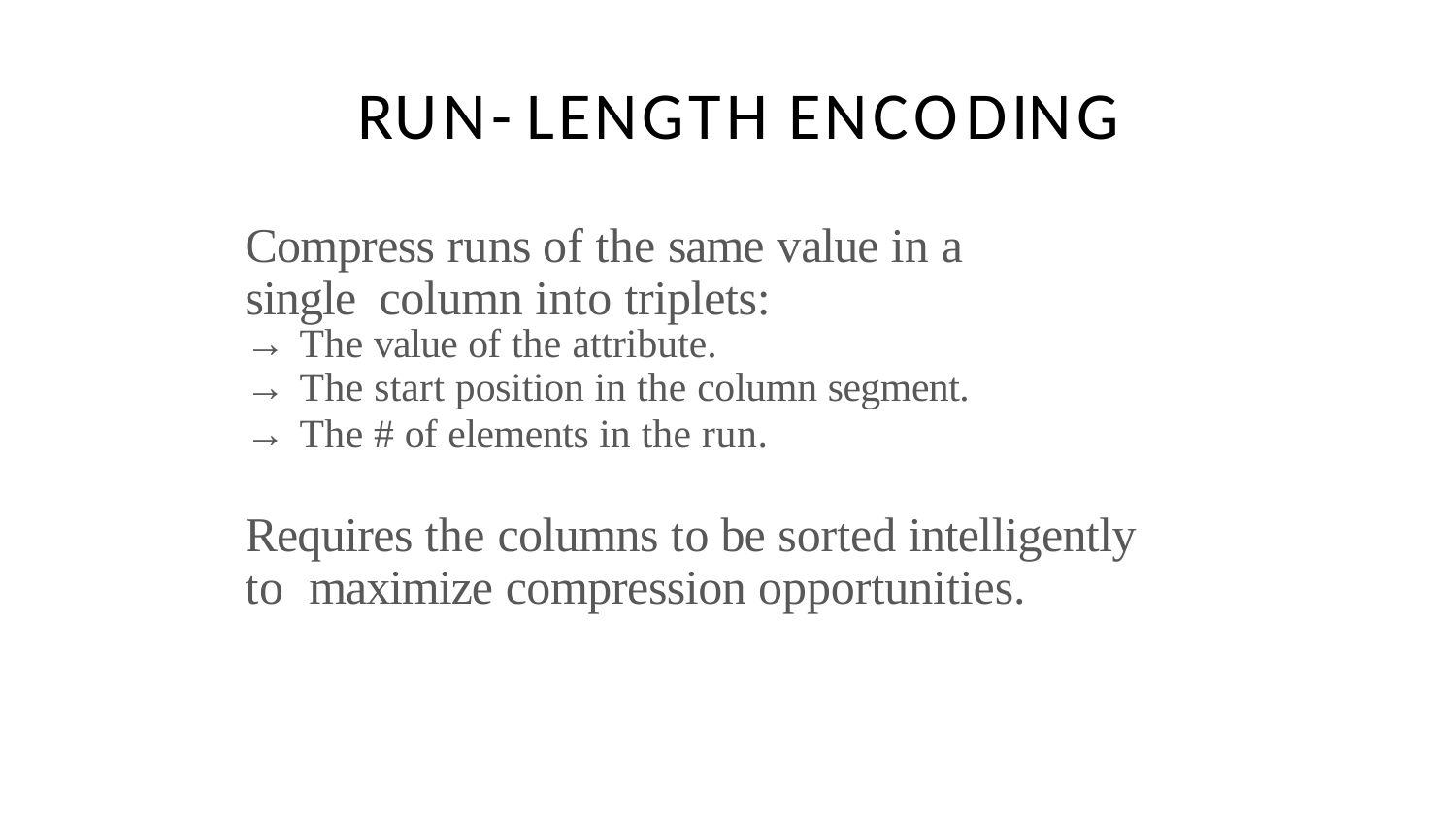

# RUN- LENGTH ENCODING
Compress runs of the same value in a single  column into triplets:
→ The value of the attribute.
→ The start position in the column segment.
→ The # of elements in the run.

Requires the columns to be sorted intelligently to  maximize compression opportunities.